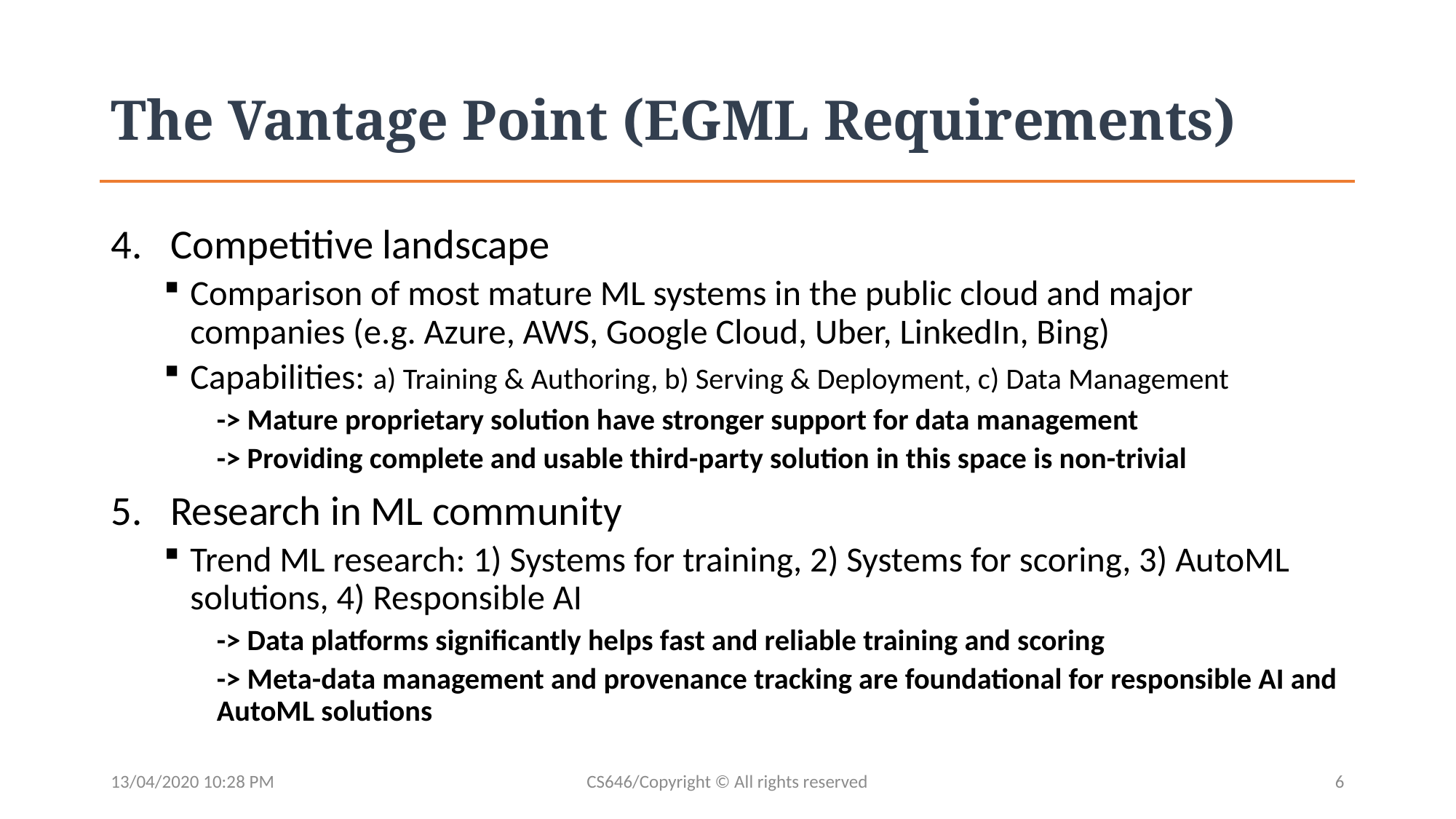

# The Vantage Point (EGML Requirements)
Competitive landscape
Comparison of most mature ML systems in the public cloud and major companies (e.g. Azure, AWS, Google Cloud, Uber, LinkedIn, Bing)
Capabilities: a) Training & Authoring, b) Serving & Deployment, c) Data Management
-> Mature proprietary solution have stronger support for data management
-> Providing complete and usable third-party solution in this space is non-trivial
Research in ML community
Trend ML research: 1) Systems for training, 2) Systems for scoring, 3) AutoML solutions, 4) Responsible AI
-> Data platforms significantly helps fast and reliable training and scoring
-> Meta-data management and provenance tracking are foundational for responsible AI and AutoML solutions

13/04/2020 10:28 PM
CS646/Copyright © All rights reserved
6